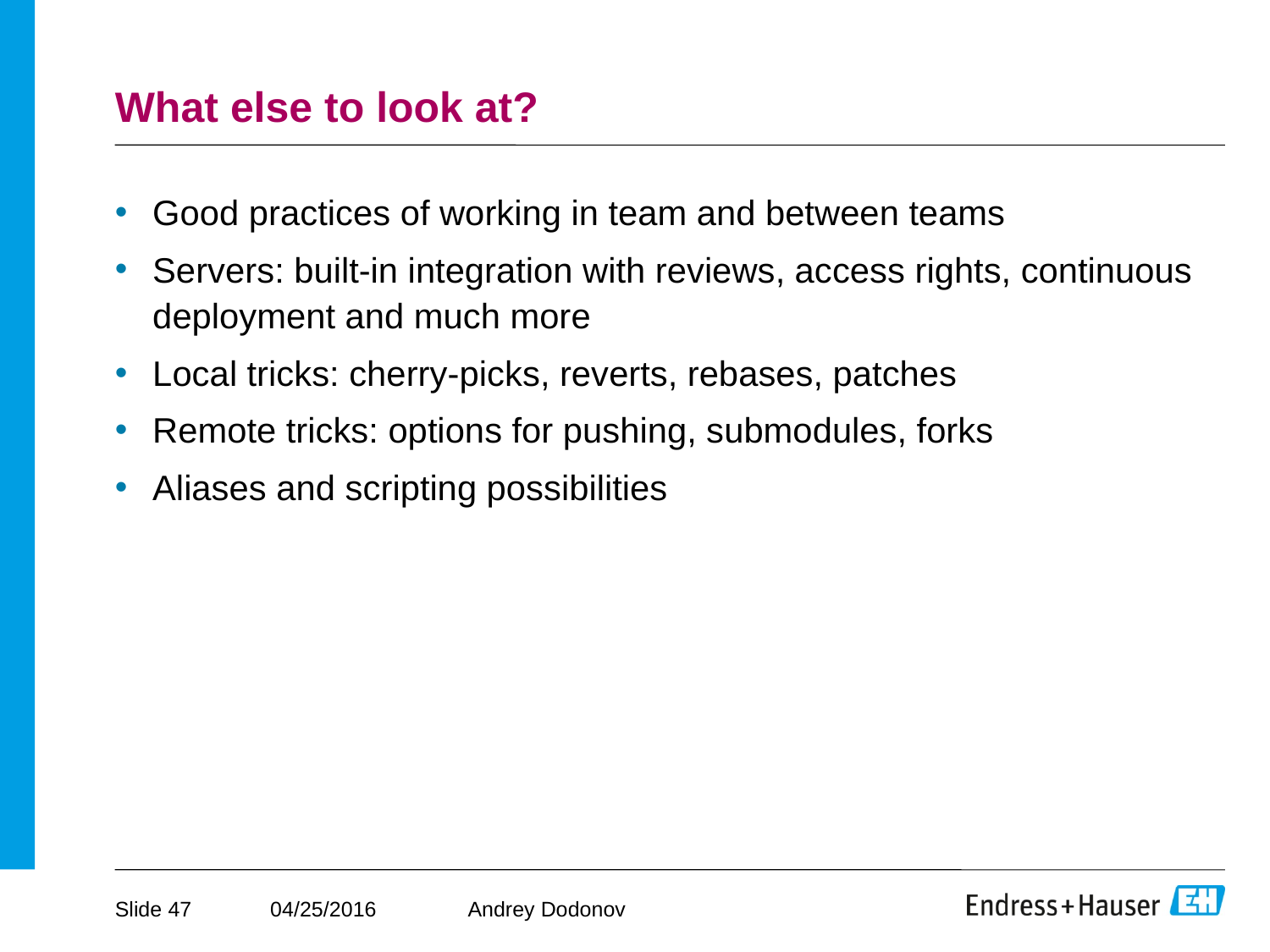

# What else to look at?
Good practices of working in team and between teams
Servers: built-in integration with reviews, access rights, continuous deployment and much more
Local tricks: cherry-picks, reverts, rebases, patches
Remote tricks: options for pushing, submodules, forks
Aliases and scripting possibilities

Slide 47
Andrey Dodonov